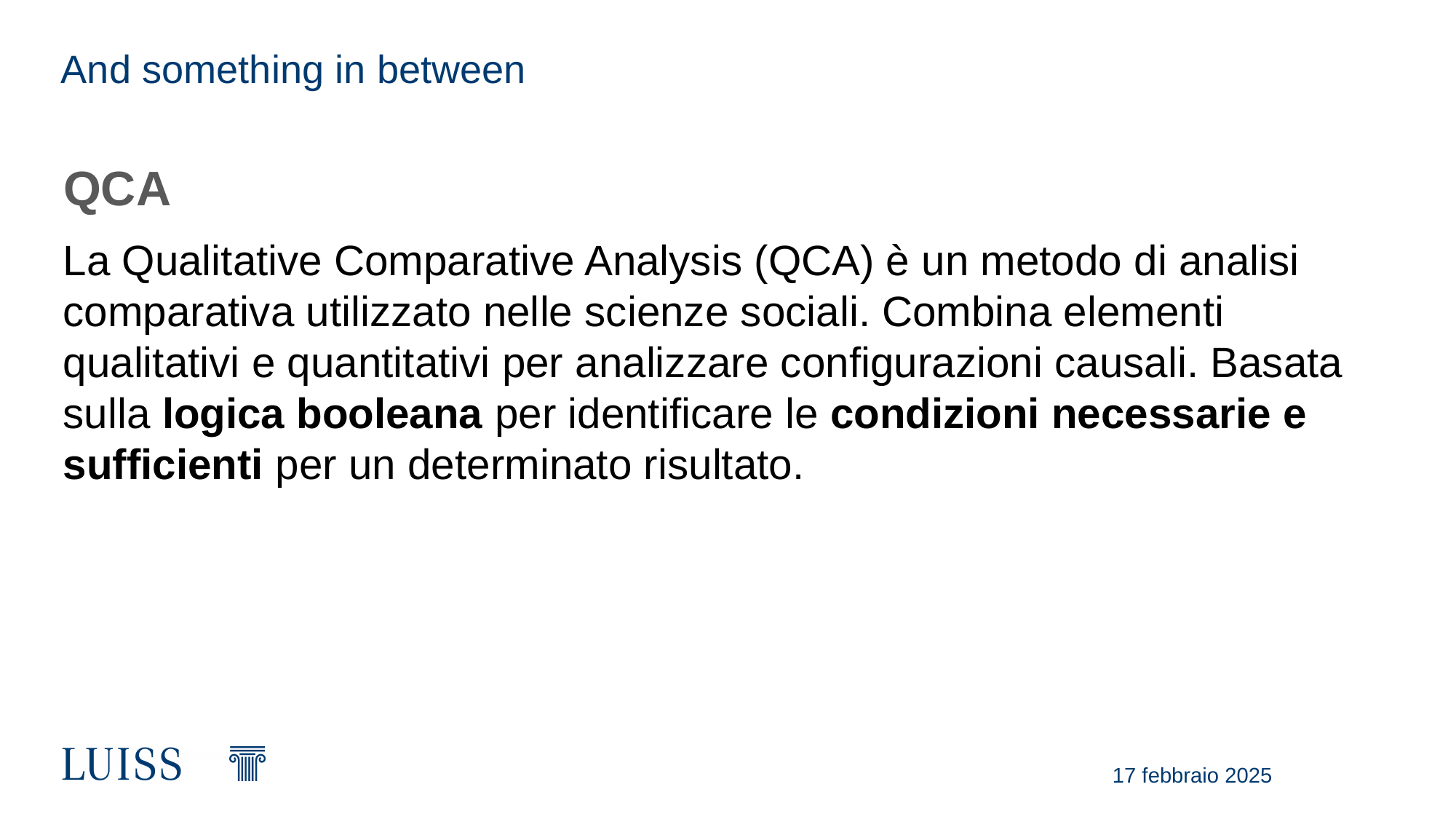

# And something in between
QCA
La Qualitative Comparative Analysis (QCA) è un metodo di analisi comparativa utilizzato nelle scienze sociali. Combina elementi qualitativi e quantitativi per analizzare configurazioni causali. Basata sulla logica booleana per identificare le condizioni necessarie e sufficienti per un determinato risultato.

17 febbraio 2025